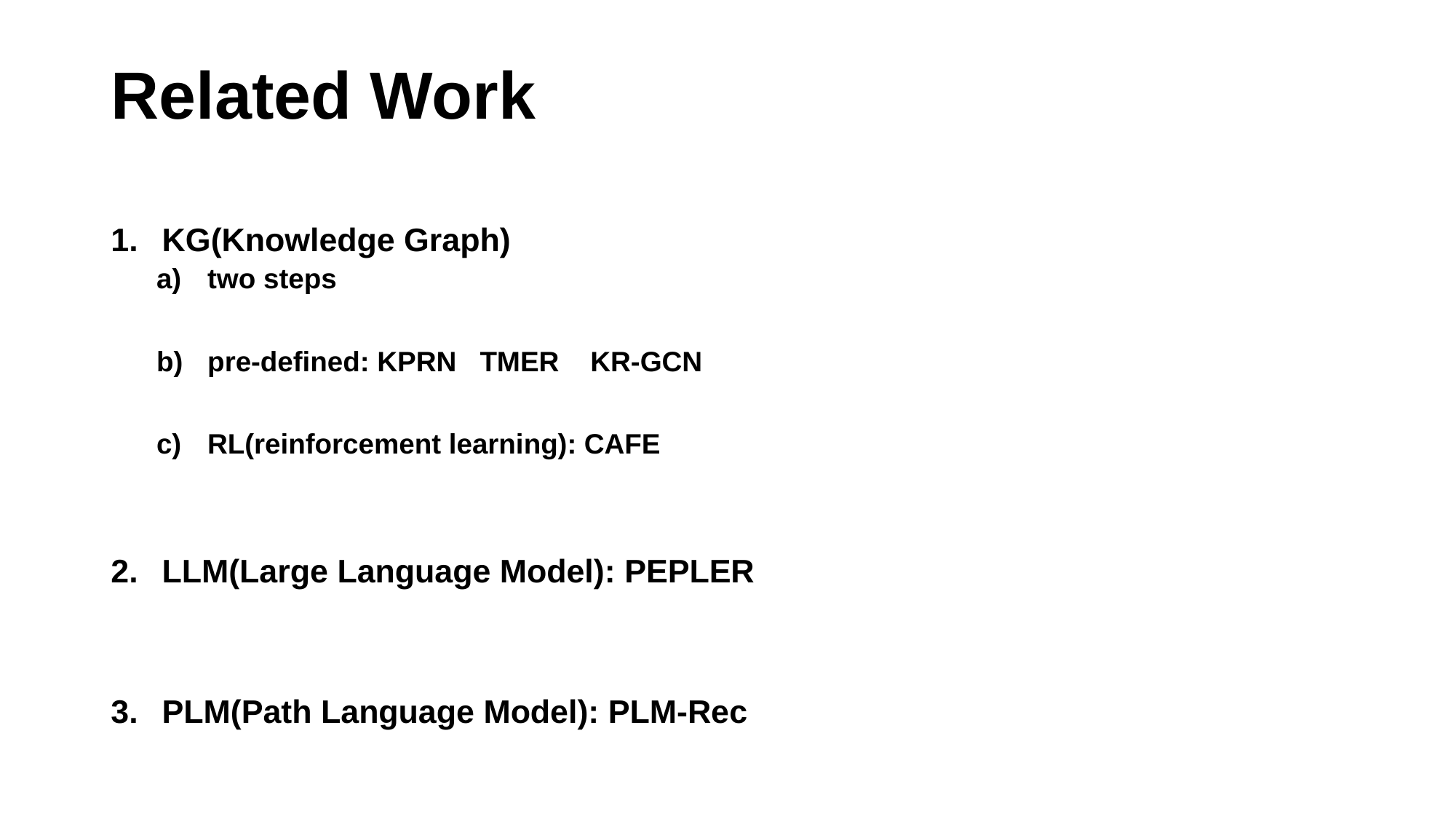

# Related Work
KG(Knowledge Graph)
two steps

pre-defined: KPRN   TMER    KR-GCN

RL(reinforcement learning): CAFE

LLM(Large Language Model): PEPLER

PLM(Path Language Model): PLM-Rec